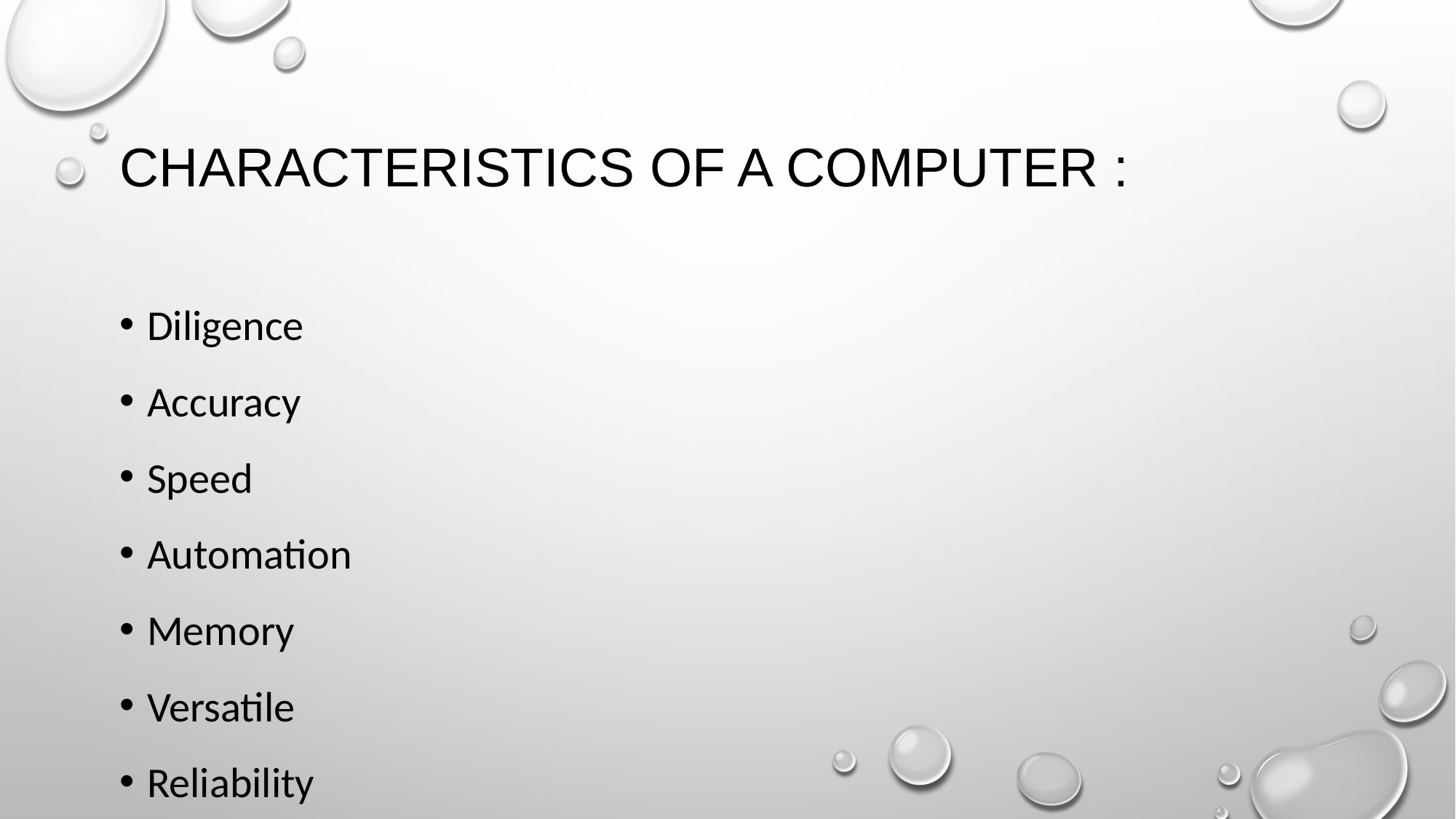

# CHARACTERISTICS OF A COMPUTER :
Diligence
Accuracy
Speed
Automation
Memory
Versatile
Reliability